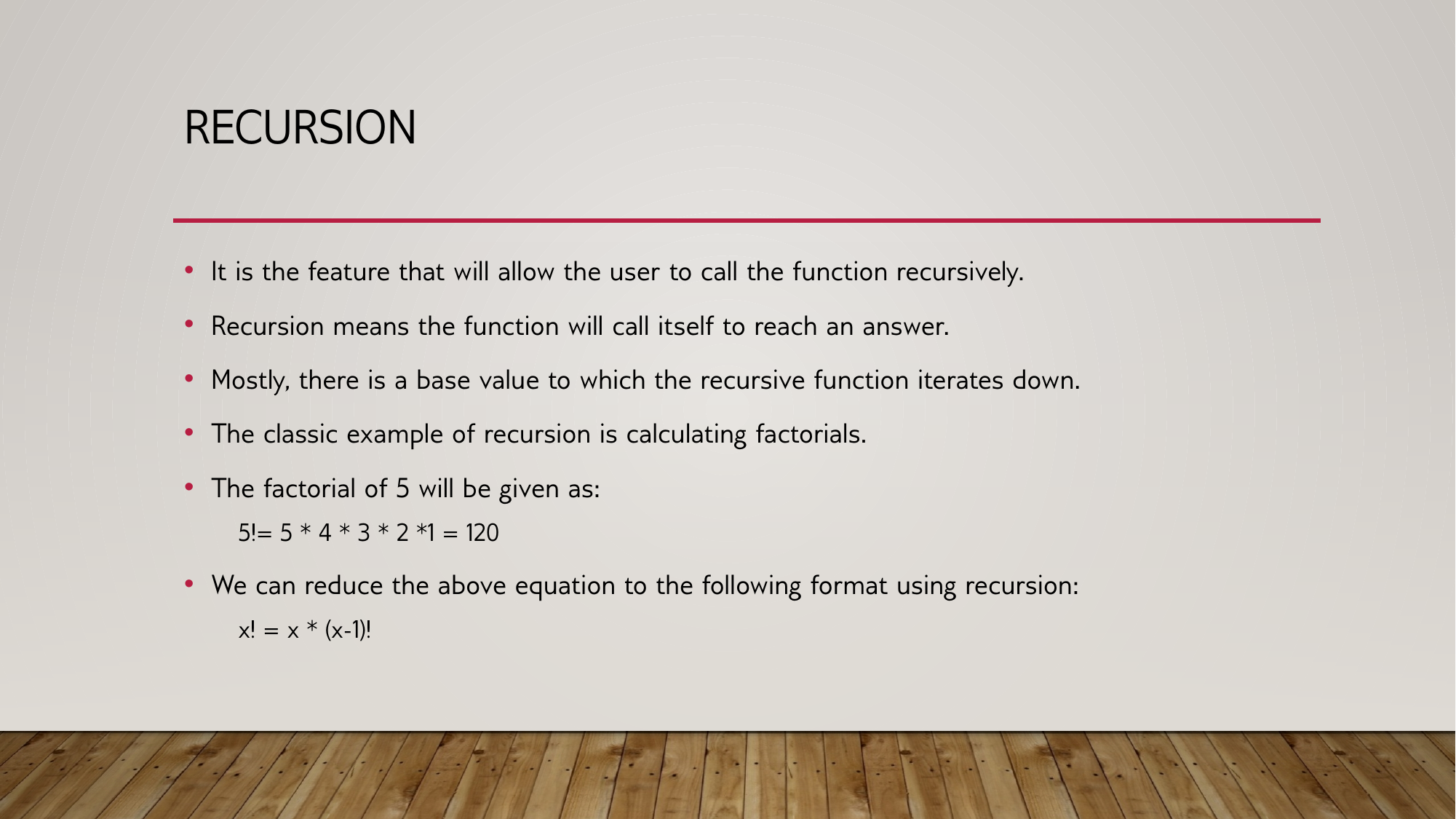

# Recursion
It is the feature that will allow the user to call the function recursively.
Recursion means the function will call itself to reach an answer.
Mostly, there is a base value to which the recursive function iterates down.
The classic example of recursion is calculating factorials.
The factorial of 5 will be given as:
5!= 5 * 4 * 3 * 2 *1 = 120
We can reduce the above equation to the following format using recursion:
x! = x * (x-1)!